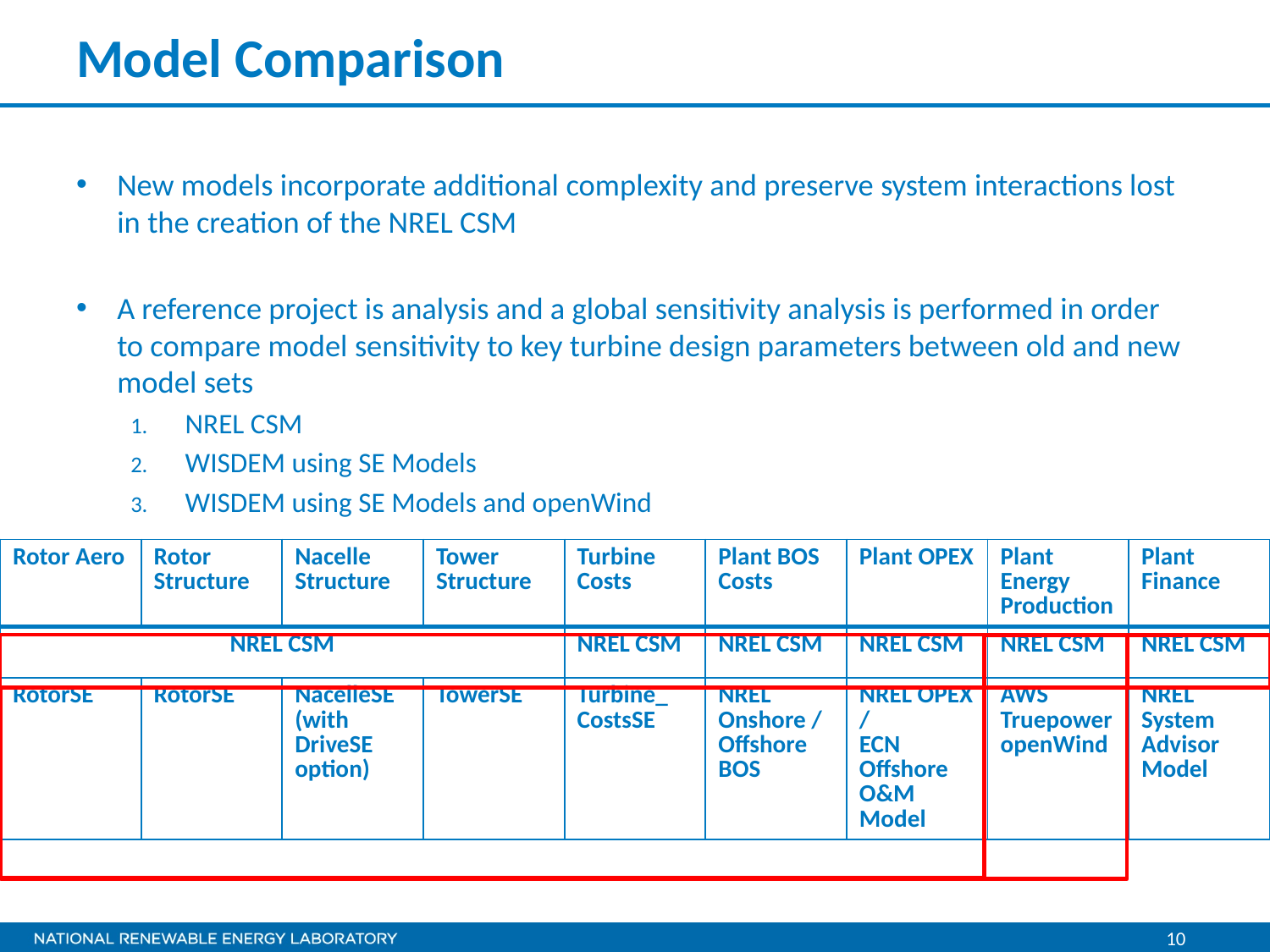

# Model Comparison
New models incorporate additional complexity and preserve system interactions lost in the creation of the NREL CSM

A reference project is analysis and a global sensitivity analysis is performed in order to compare model sensitivity to key turbine design parameters between old and new model sets
NREL CSM
WISDEM using SE Models
WISDEM using SE Models and openWind
| Rotor Aero | Rotor Structure | Nacelle Structure | Tower Structure | Turbine Costs | Plant BOS Costs | Plant OPEX | Plant Energy Production | Plant Finance |
| --- | --- | --- | --- | --- | --- | --- | --- | --- |
| NREL CSM |  |  |  | NREL CSM | NREL CSM | NREL CSM | NREL CSM | NREL CSM |
| RotorSE | RotorSE | NacelleSE (with DriveSE option) | TowerSE | Turbine\_ CostsSE | NREL Onshore / Offshore BOS | NREL OPEX / ECN Offshore O&M Model | AWS Truepower openWind | NREL System Advisor Model |